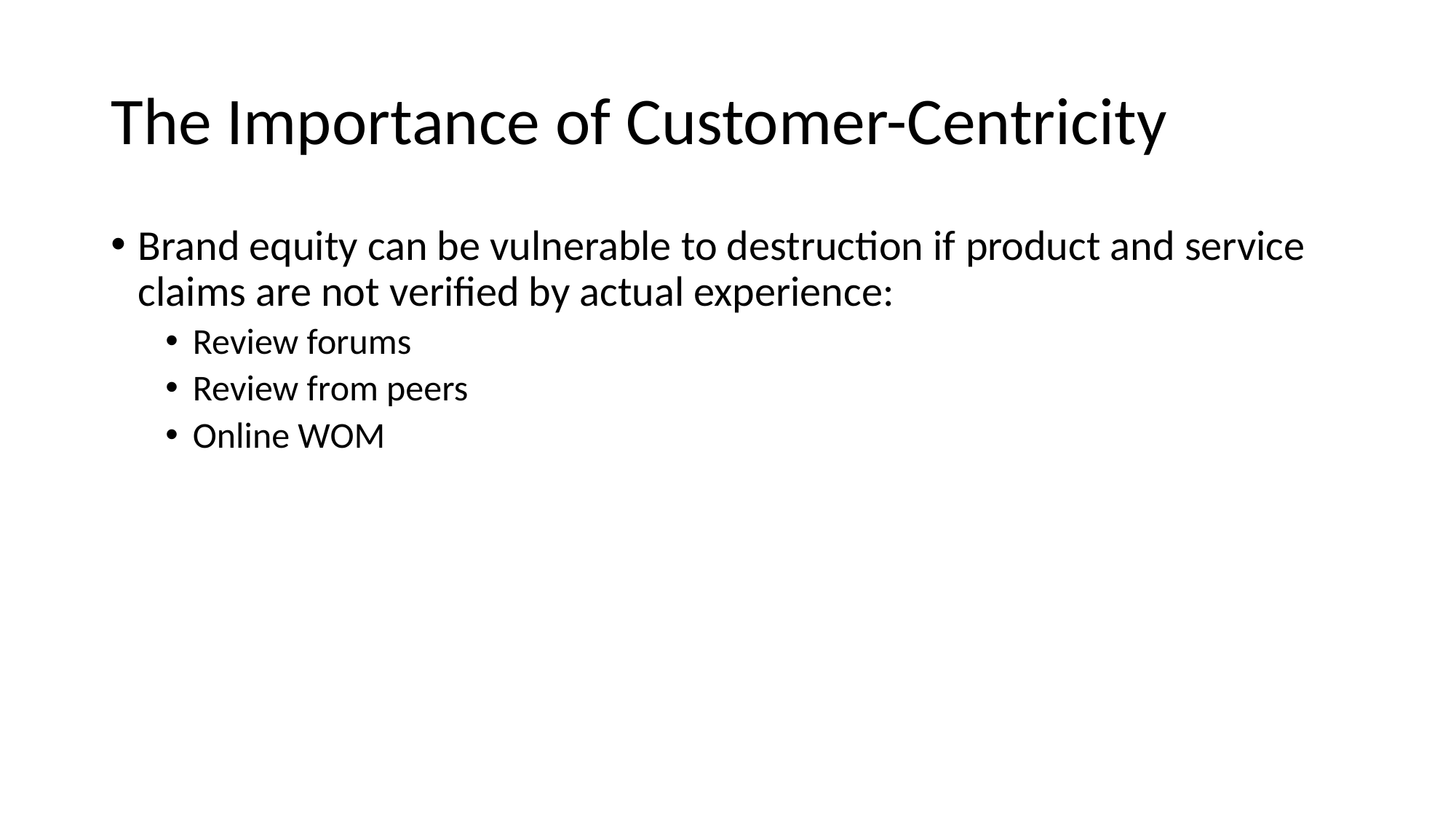

# The Importance of Customer-Centricity
Brand equity can be vulnerable to destruction if product and service claims are not verified by actual experience:
Review forums
Review from peers
Online WOM